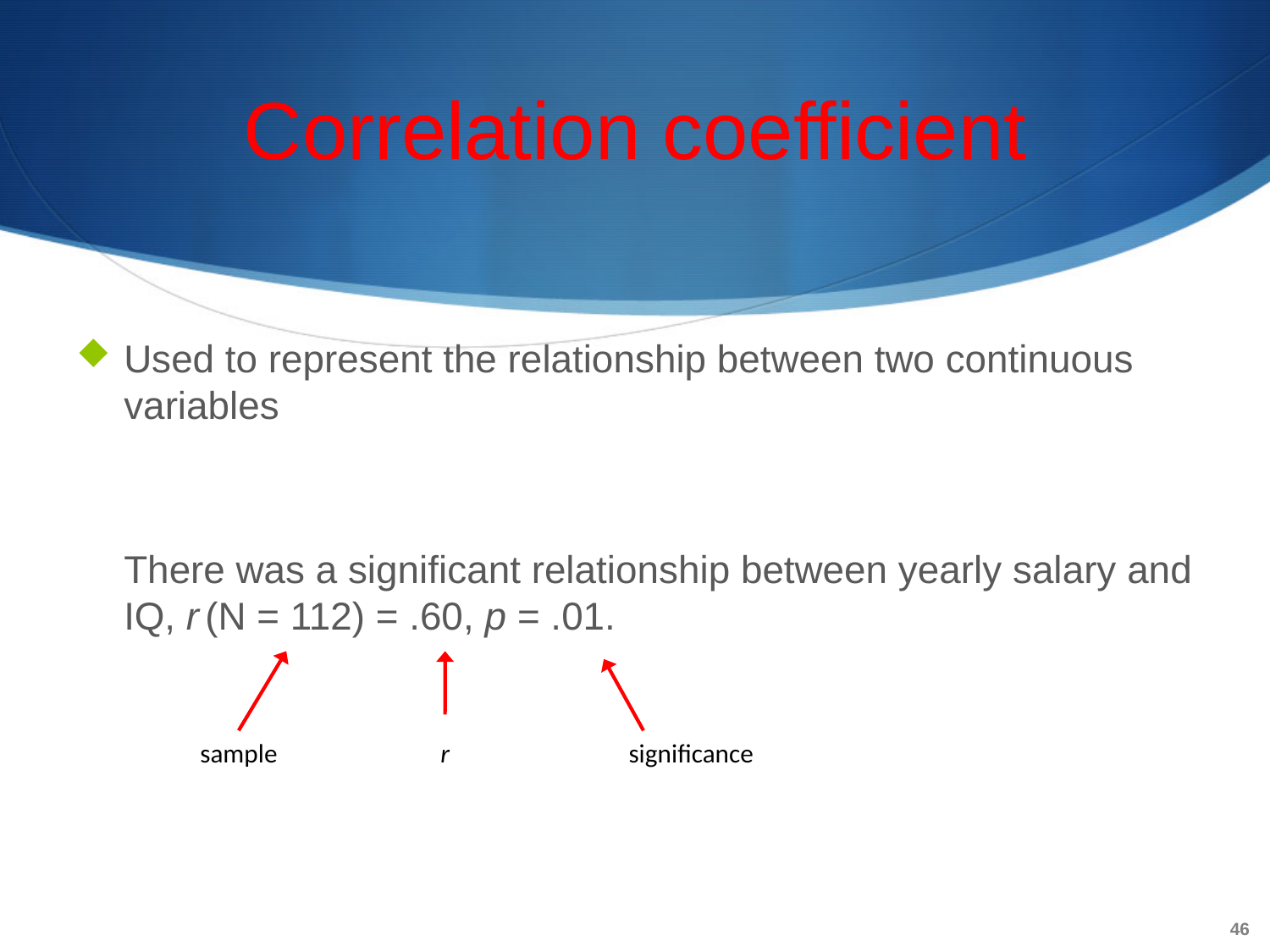

# Correlation coefficient
Used to represent the relationship between two continuous variables

	There was a significant relationship between yearly salary and IQ, r (N = 112) = .60, p = .01.

sample
r
significance
46